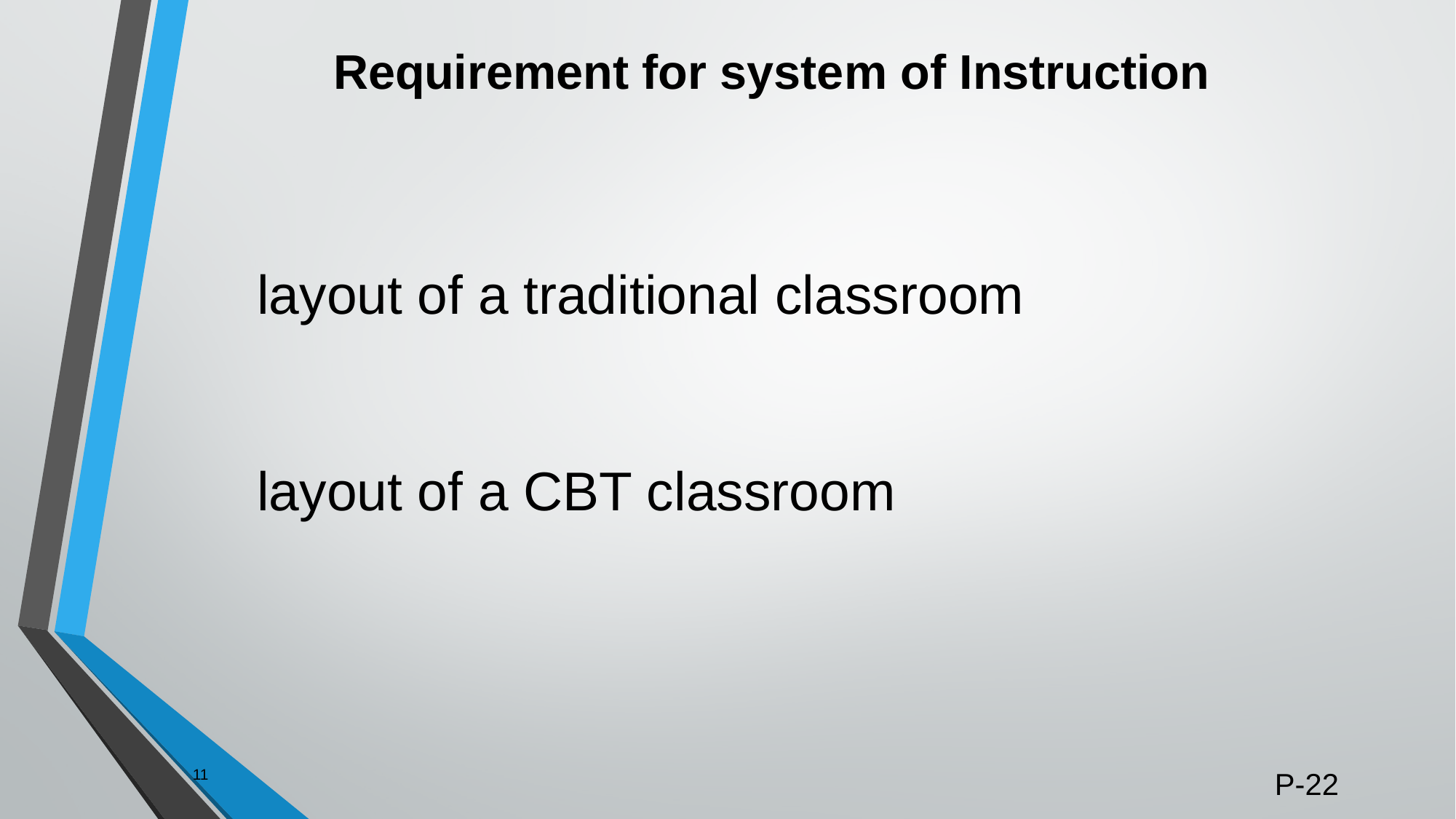

# Requirement for system of Instruction
layout of a traditional classroom

layout of a CBT classroom
11
P-22